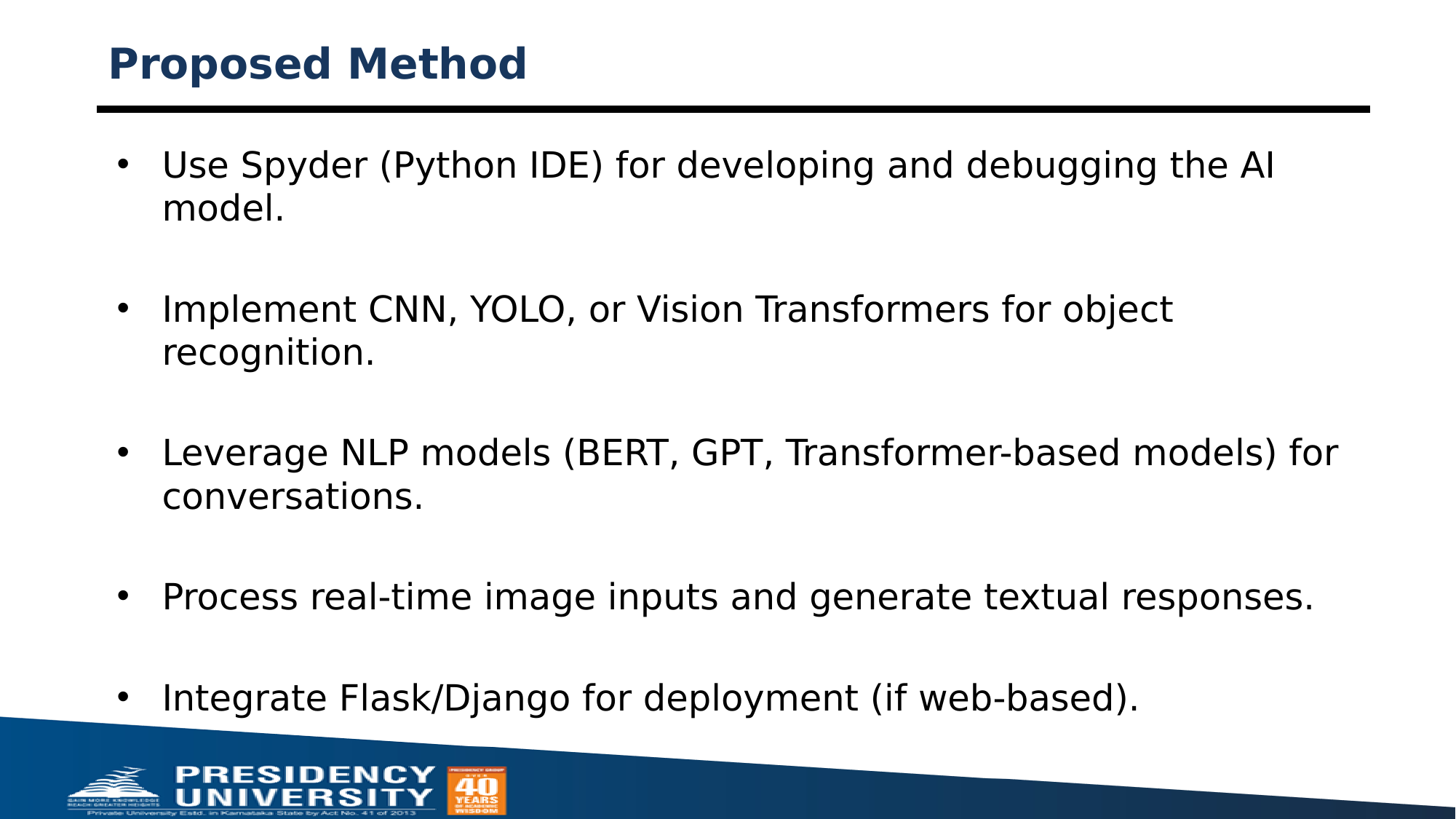

# Proposed Method
Use Spyder (Python IDE) for developing and debugging the AI model.

Implement CNN, YOLO, or Vision Transformers for object recognition.

Leverage NLP models (BERT, GPT, Transformer-based models) for conversations.

Process real-time image inputs and generate textual responses.

Integrate Flask/Django for deployment (if web-based).